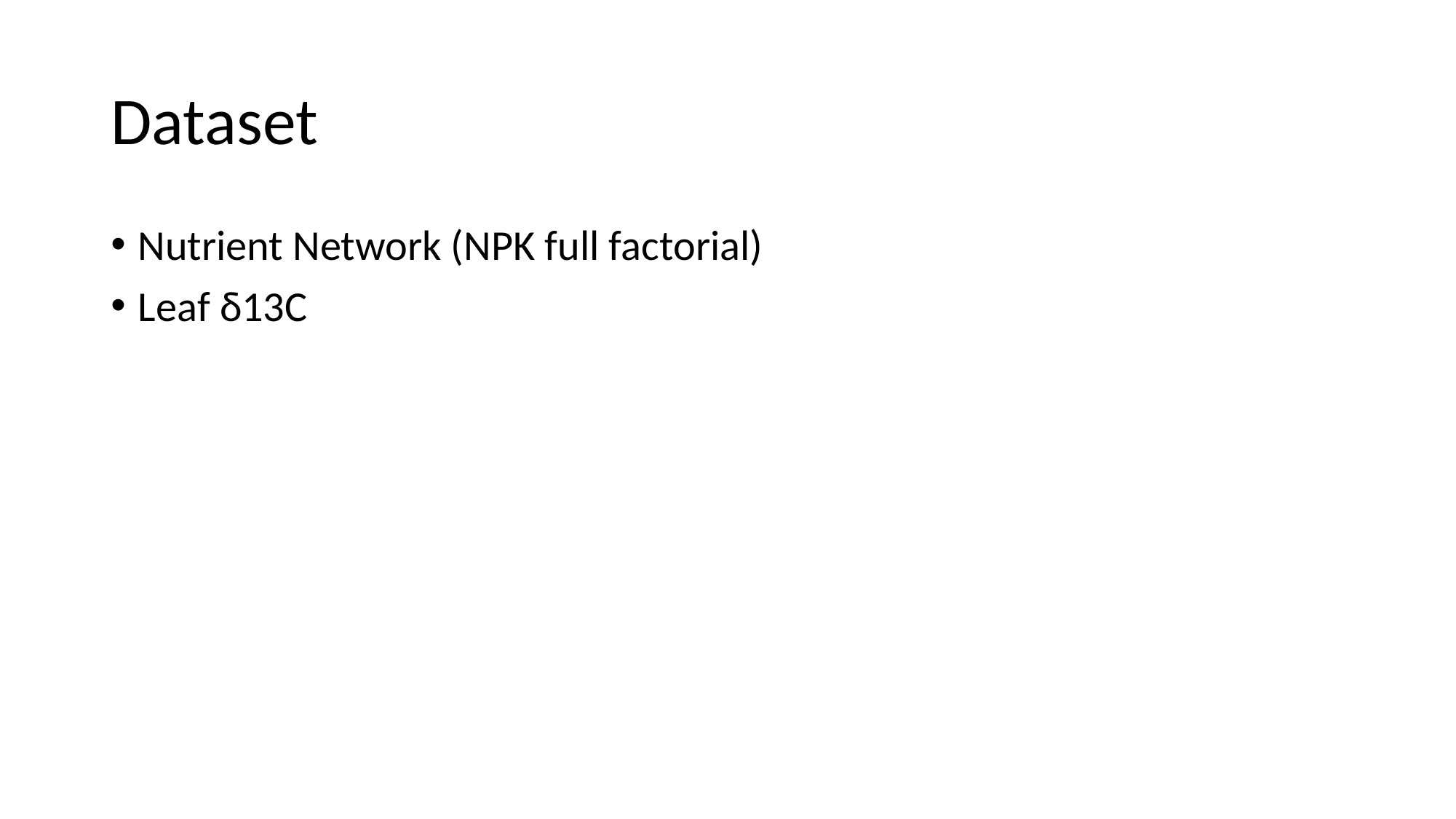

# Dataset
Nutrient Network (NPK full factorial)
Leaf δ13C